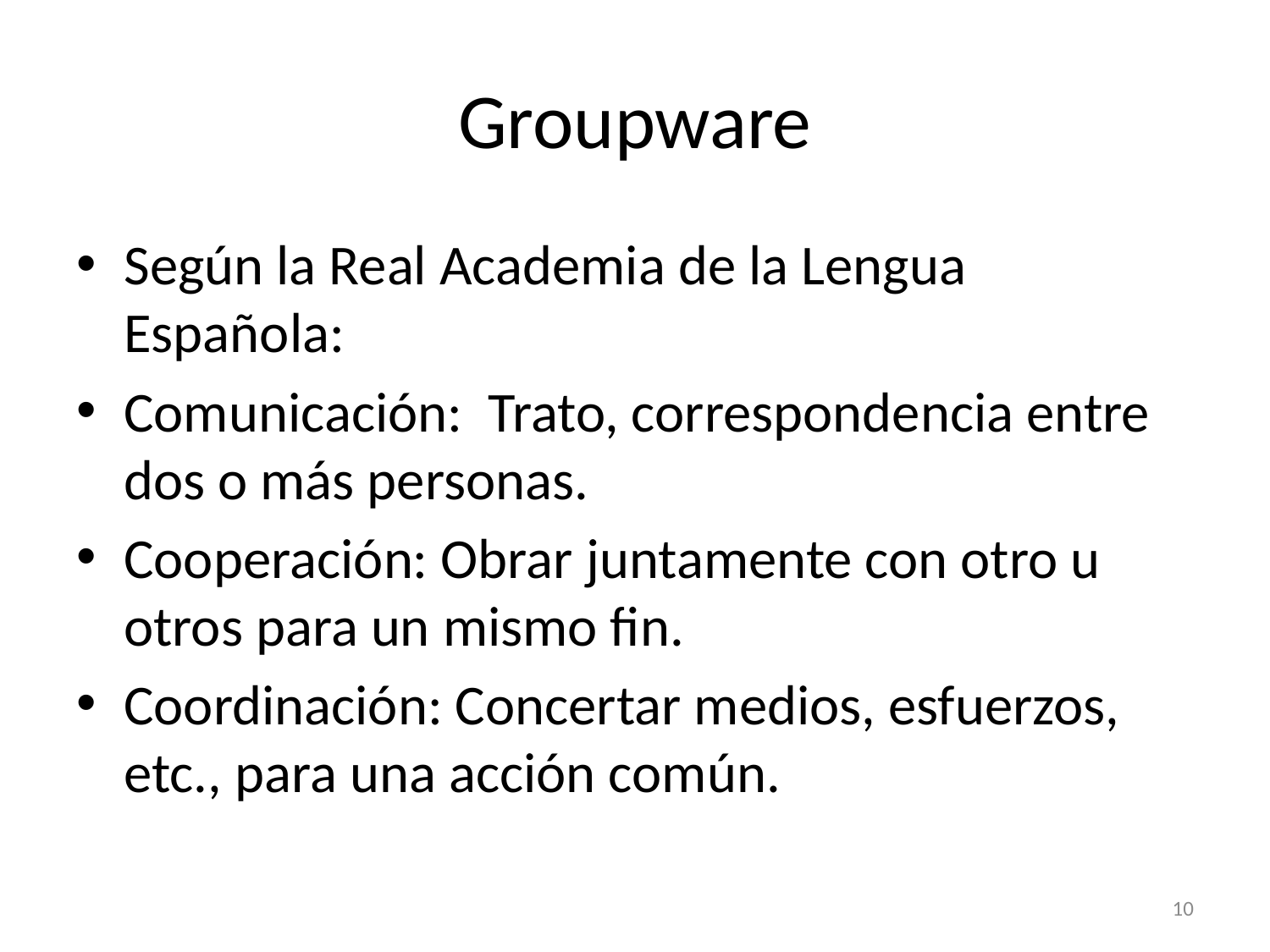

# Groupware
Según la Real Academia de la Lengua Española:
Comunicación:  Trato, correspondencia entre dos o más personas.
Cooperación: Obrar juntamente con otro u otros para un mismo fin.
Coordinación: Concertar medios, esfuerzos, etc., para una acción común.
10